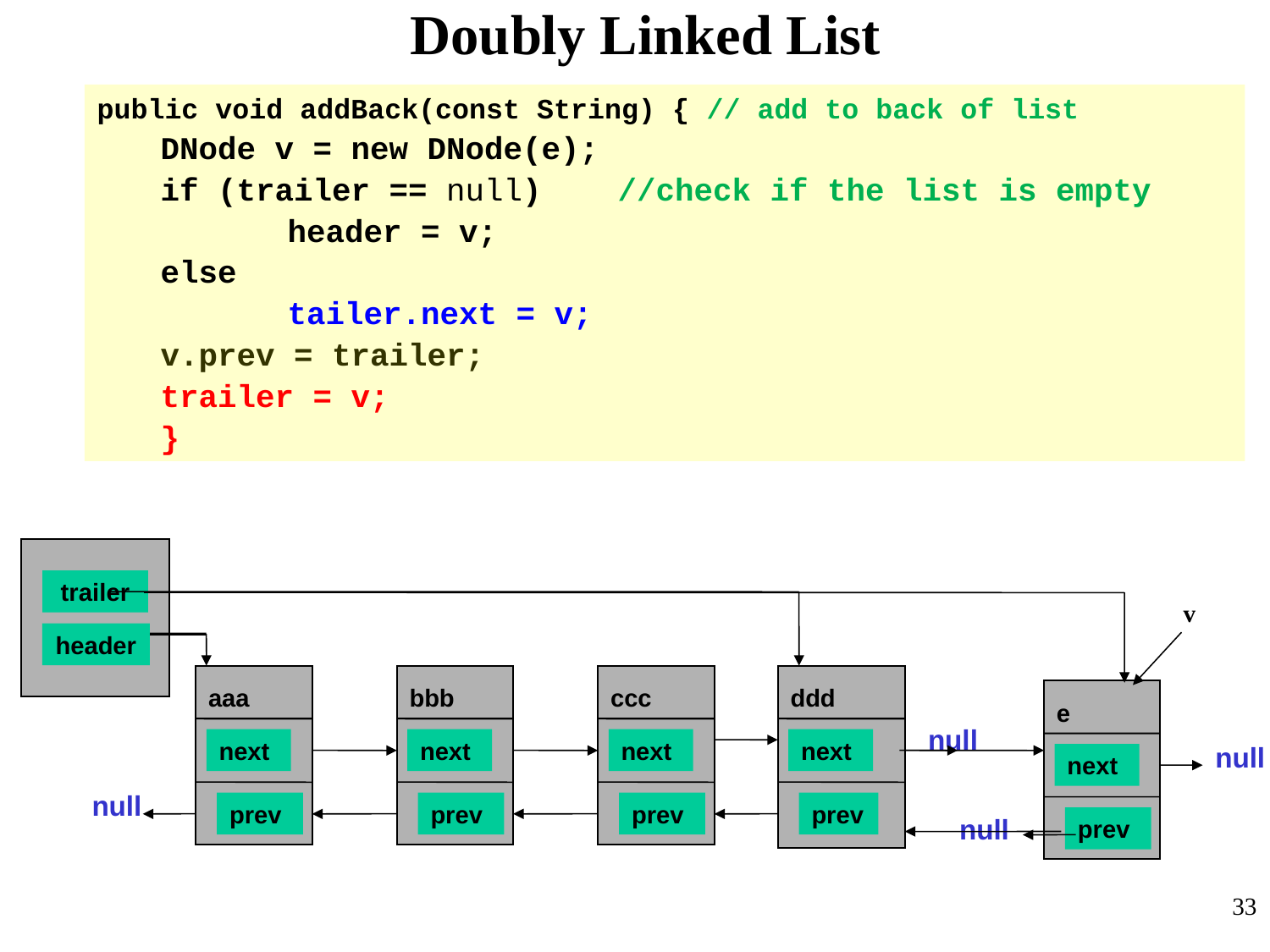

Doubly Linked List
public void addBack(const String) { // add to back of list
DNode v = new DNode(e);
if (trailer == null)    //check if the list is empty
	header = v;
else
	tailer.next = v;
v.prev = trailer;
trailer = v;
}

trailer
v

header

aaa
bbb
ccc
ddd

e
null

next
next
next
next

null

next

null

prev
prev
prev
prev

null
prev

33